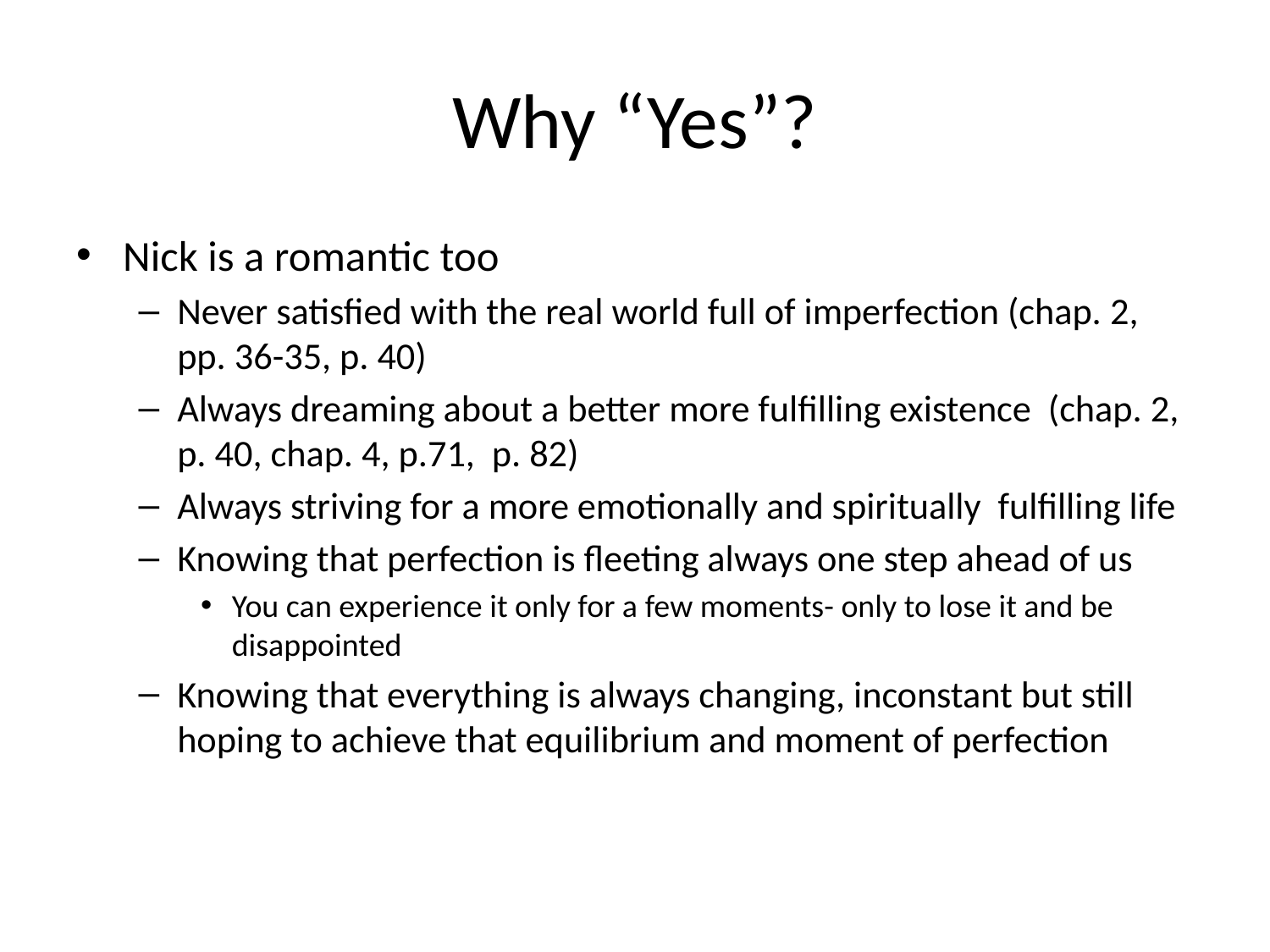

# Why “Yes”?
Nick is a romantic too
Never satisfied with the real world full of imperfection (chap. 2, pp. 36-35, p. 40)
Always dreaming about a better more fulfilling existence  (chap. 2, p. 40, chap. 4, p.71,  p. 82)
Always striving for a more emotionally and spiritually  fulfilling life
Knowing that perfection is fleeting always one step ahead of us
You can experience it only for a few moments- only to lose it and be disappointed
Knowing that everything is always changing, inconstant but still hoping to achieve that equilibrium and moment of perfection